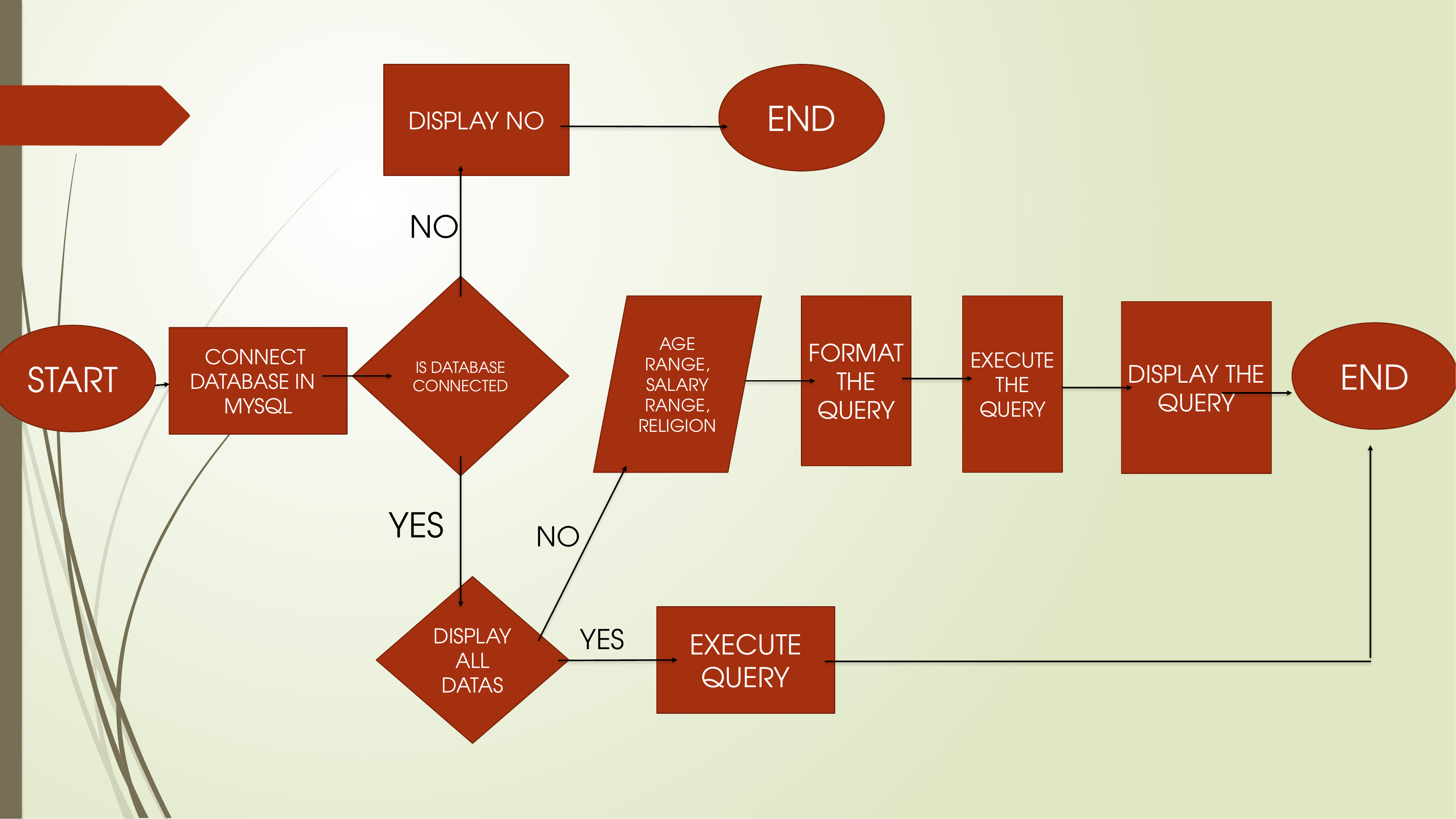

DISPLAY NO
END
NO
IS DATABASE CONNECTED
FORMAT THE QUERY
EXECUTE THE QUERY
AGE RANGE,
SALARY RANGE, RELIGION
DISPLAY THE QUERY
END
START
CONNECT  DATABASE IN   MYSQL
YES
NO
DISPLAY ALL DATAS
EXECUTE QUERY
YES